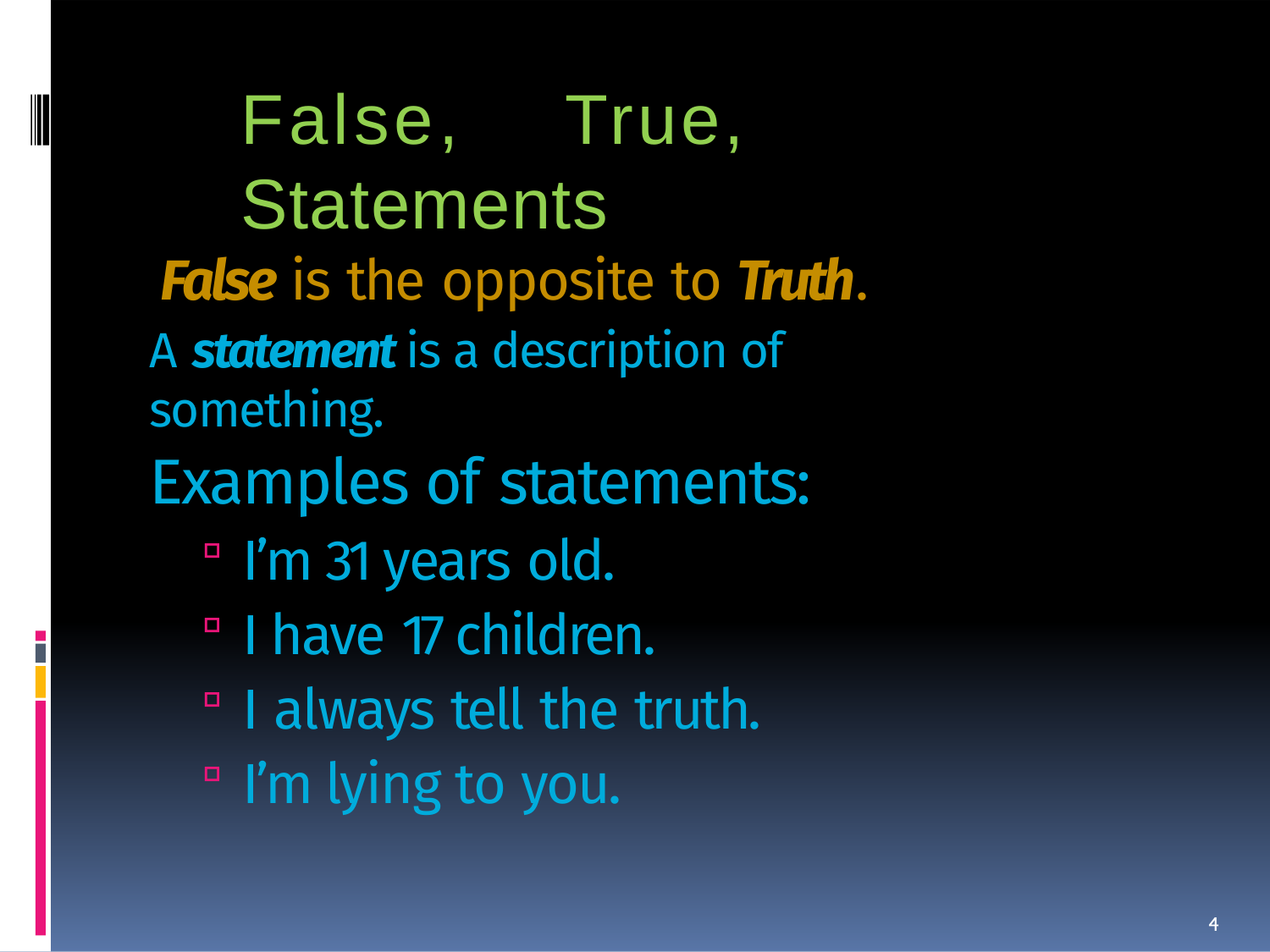

# False,	True,	Statements
False is the opposite to Truth.
A statement is a description of something.
Examples of statements:
I’m 31 years old.
I have 17 children.
I always tell the truth.
I’m lying to you.
4